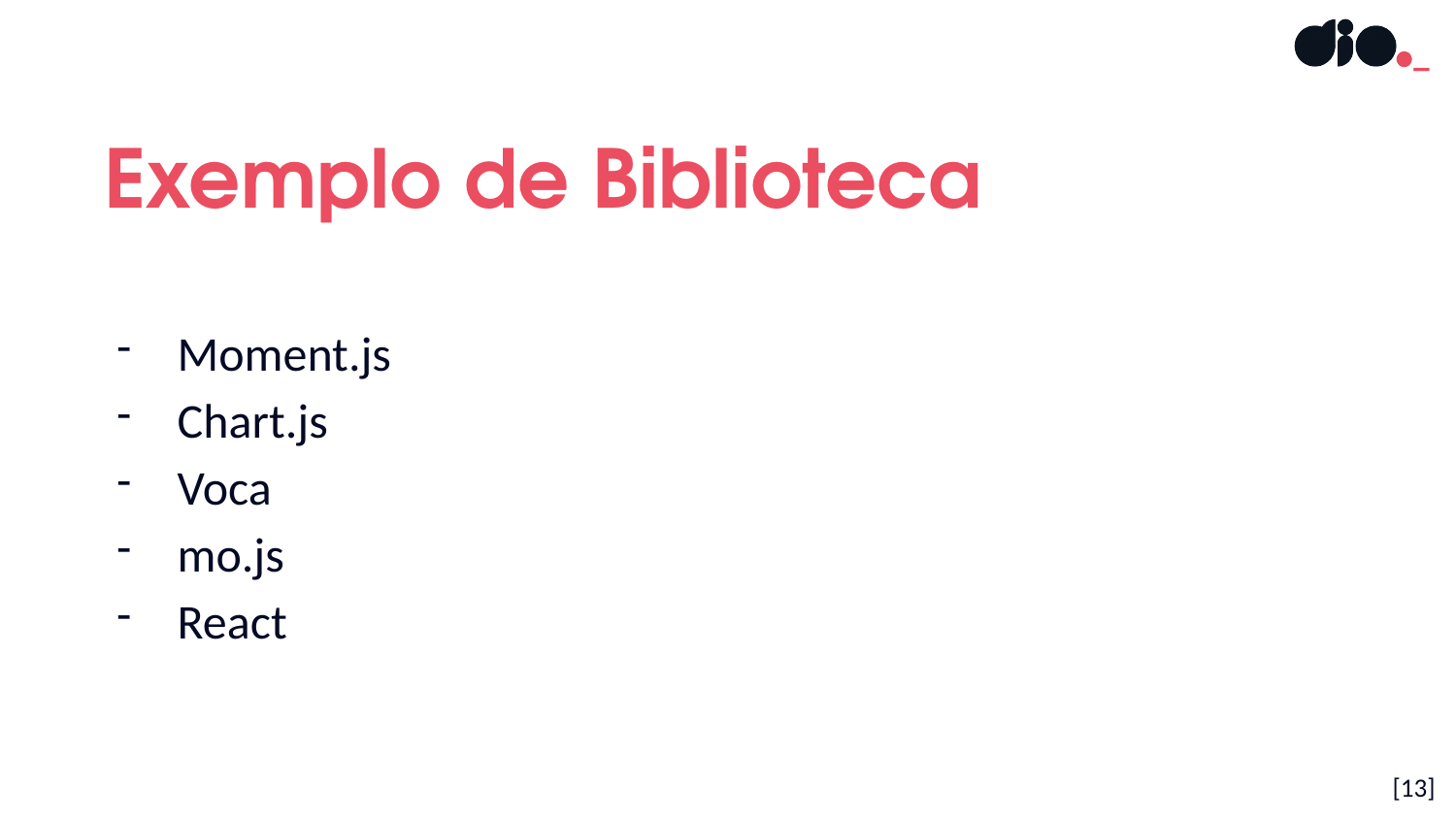

Exemplo de Biblioteca
Moment.js
Chart.js
Voca
mo.js
React
[13]